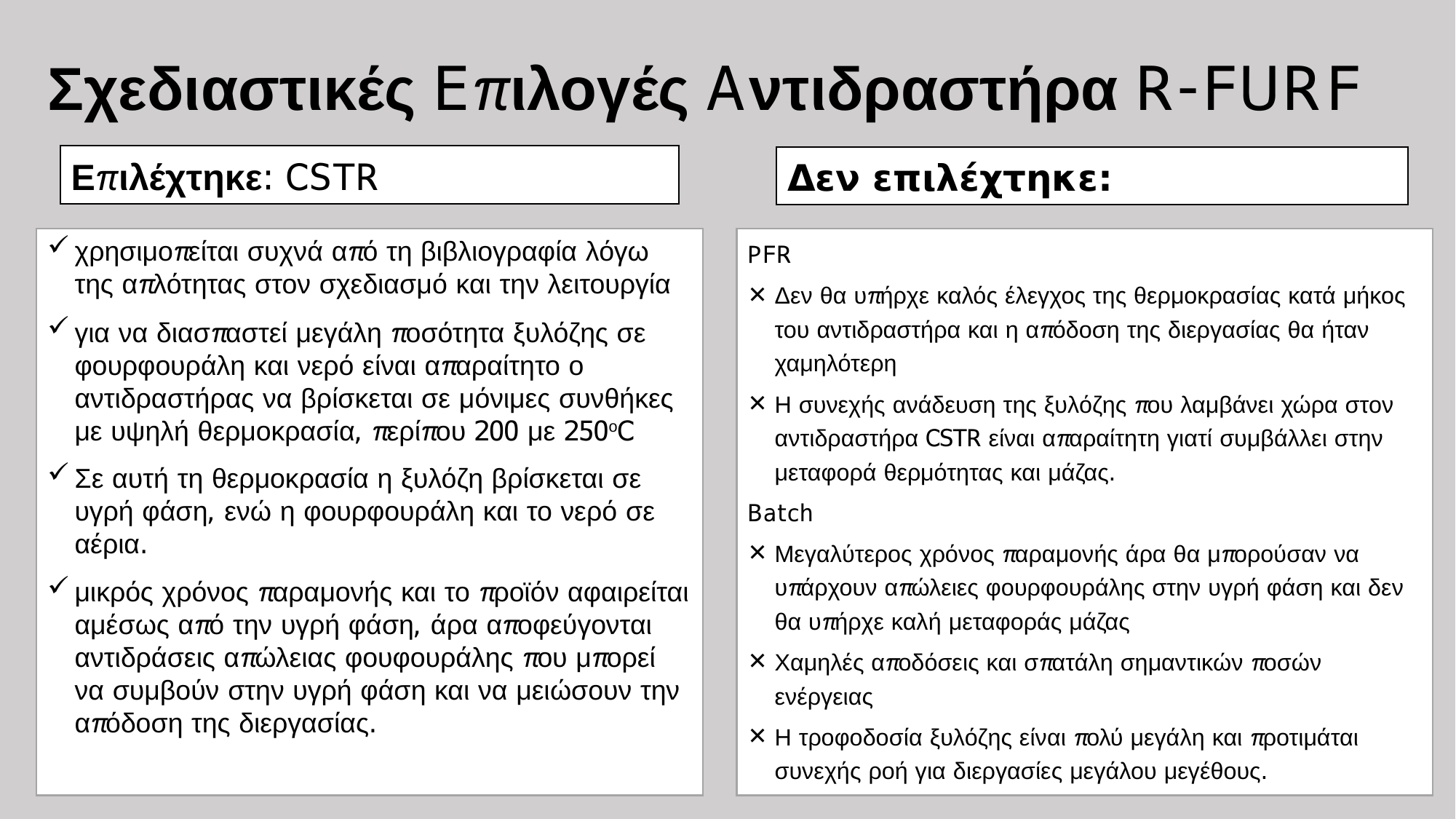

# Σχεδιαστικές Eπιλογές Aντιδραστήρα R-FURF
Επιλέχτηκε: CSTR
Δεν επιλέχτηκε:
χρησιμοπείται συχνά από τη βιβλιογραφία λόγω της απλότητας στον σχεδιασμό και την λειτουργία
για να διασπαστεί μεγάλη ποσότητα ξυλόζης σε φουρφουράλη και νερό είναι απαραίτητο ο αντιδραστήρας να βρίσκεται σε μόνιμες συνθήκες με υψηλή θερμοκρασία, περίπου 200 με 250οC
Σε αυτή τη θερμοκρασία η ξυλόζη βρίσκεται σε υγρή φάση, ενώ η φουρφουράλη και το νερό σε αέρια.
μικρός χρόνος παραμονής και το προϊόν αφαιρείται αμέσως από την υγρή φάση, άρα αποφεύγονται αντιδράσεις απώλειας φουφουράλης που μπορεί να συμβούν στην υγρή φάση και να μειώσουν την απόδοση της διεργασίας.
PFR
Δεν θα υπήρχε καλός έλεγχος της θερμοκρασίας κατά μήκος του αντιδραστήρα και η απόδοση της διεργασίας θα ήταν χαμηλότερη
Η συνεχής ανάδευση της ξυλόζης που λαμβάνει χώρα στον αντιδραστήρα CSTR είναι απαραίτητη γιατί συμβάλλει στην μεταφορά θερμότητας και μάζας.
Batch
Μεγαλύτερος χρόνος παραμονής άρα θα μπορούσαν να υπάρχουν απώλειες φουρφουράλης στην υγρή φάση και δεν θα υπήρχε καλή μεταφοράς μάζας
Χαμηλές αποδόσεις και σπατάλη σημαντικών ποσών ενέργειας
Η τροφοδοσία ξυλόζης είναι πολύ μεγάλη και προτιμάται συνεχής ροή για διεργασίες μεγάλου μεγέθους.